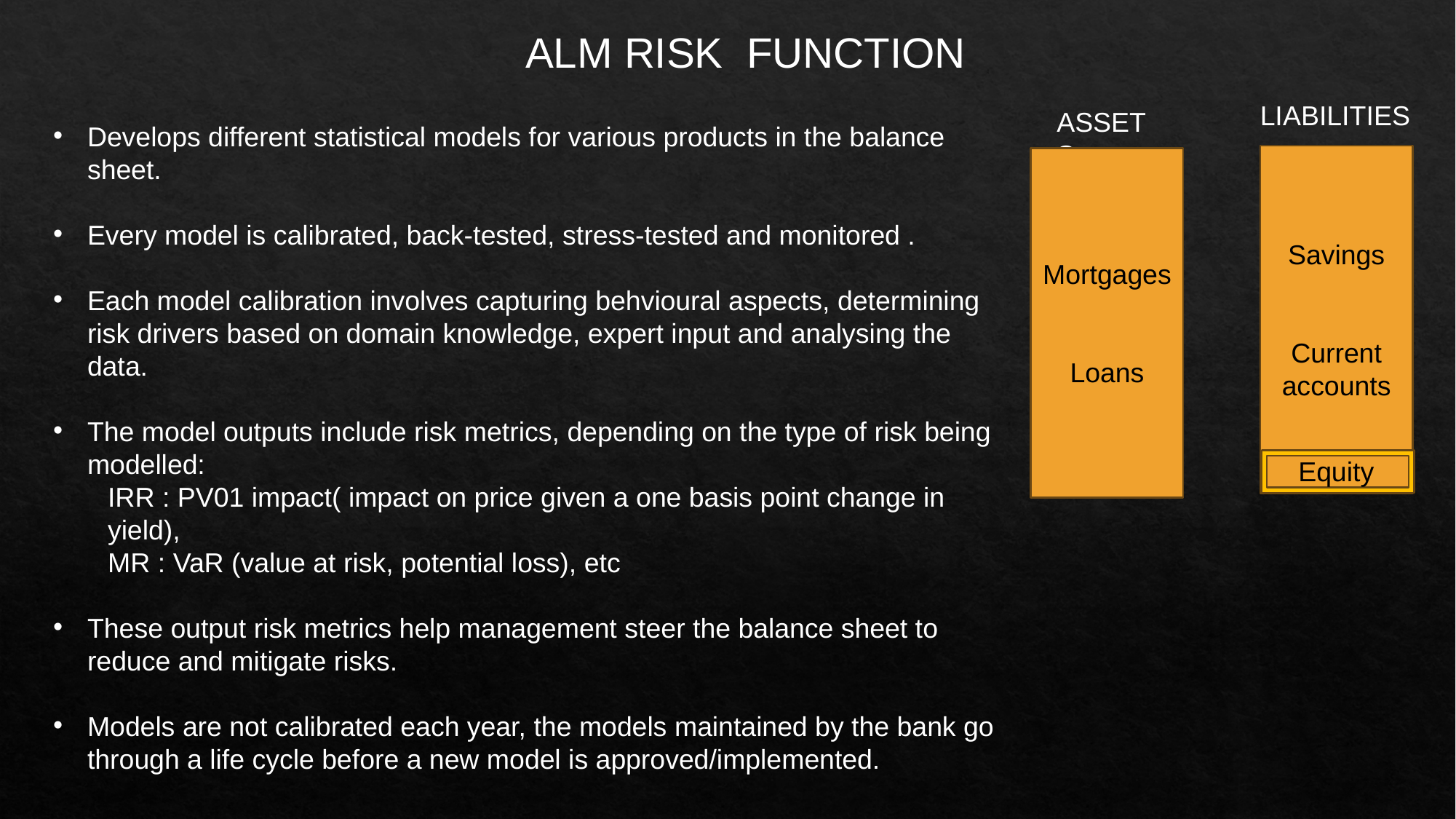

ALM RISK  FUNCTION
LIABILITIES
ASSETS
Develops different statistical models for various products in the balance sheet.

Every model is calibrated, back-tested, stress-tested and monitored .

Each model calibration involves capturing behvioural aspects, determining risk drivers based on domain knowledge, expert input and analysing the data.

The model outputs include risk metrics, depending on the type of risk being modelled:
IRR : PV01 impact( impact on price given a one basis point change in yield),
MR : VaR (value at risk, potential loss), etc

These output risk metrics help management steer the balance sheet to reduce and mitigate risks.

Models are not calibrated each year, the models maintained by the bank go through a life cycle before a new model is approved/implemented.

Savings

Current accounts
Mortgages

Loans
Equity